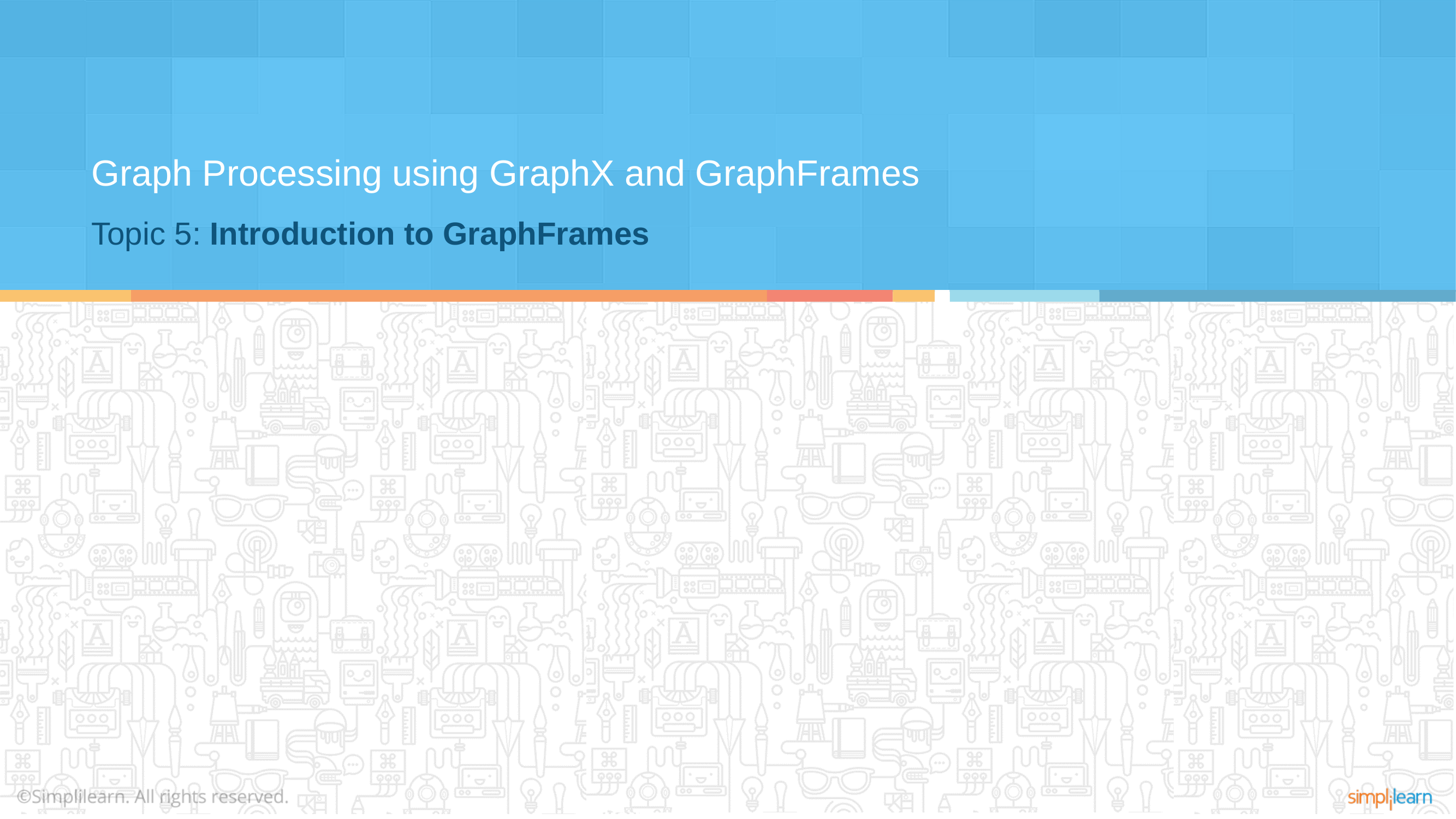

Graph Processing using GraphX and GraphFrames
Topic 5: Introduction to GraphFrames